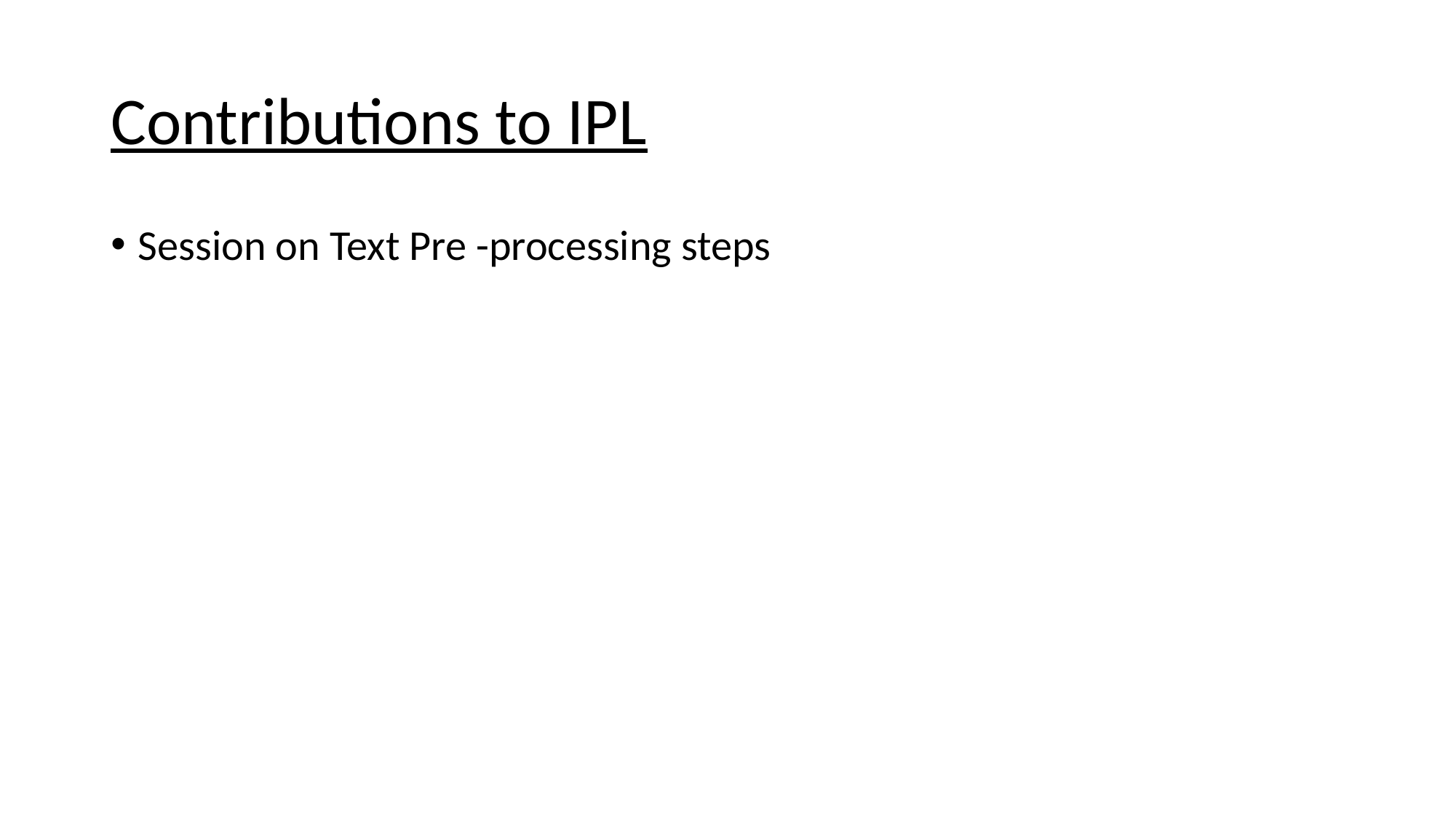

# Contributions to IPL
Session on Text Pre -processing steps